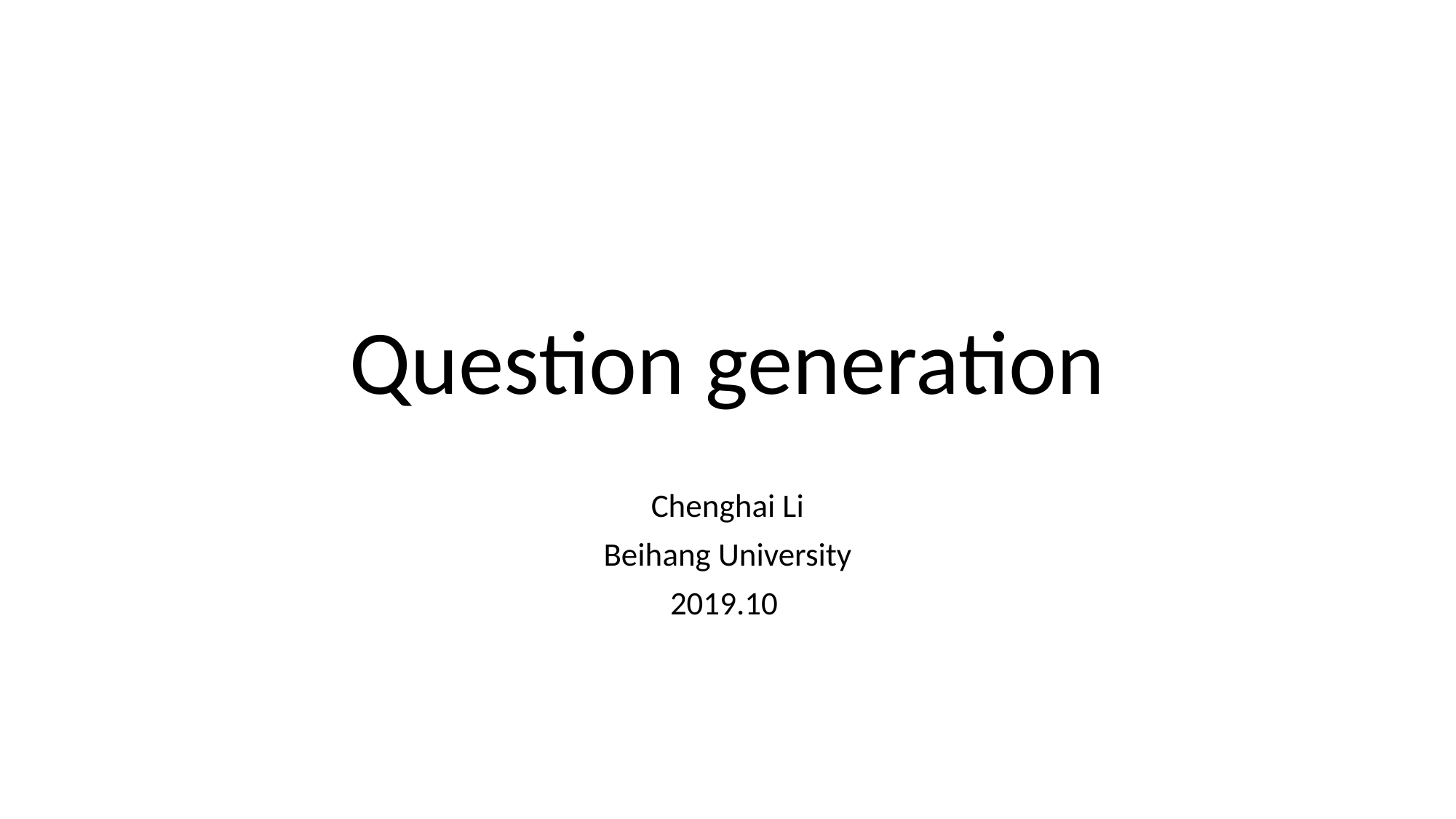

# Question generation

Chenghai Li
Beihang University
2019.10